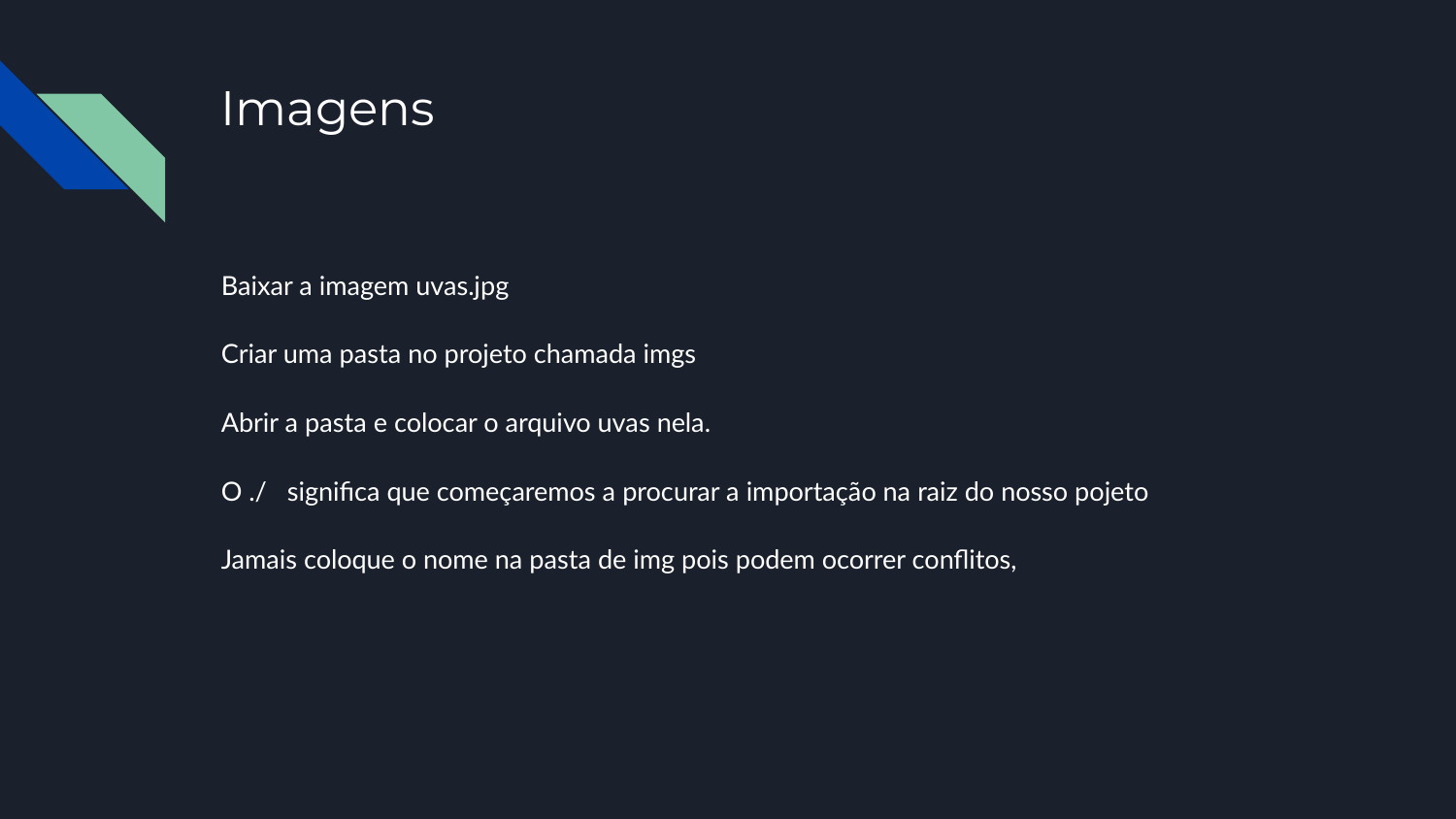

# Imagens
Baixar a imagem uvas.jpg
Criar uma pasta no projeto chamada imgs
Abrir a pasta e colocar o arquivo uvas nela.
O ./   significa que começaremos a procurar a importação na raiz do nosso pojeto
Jamais coloque o nome na pasta de img pois podem ocorrer conflitos,